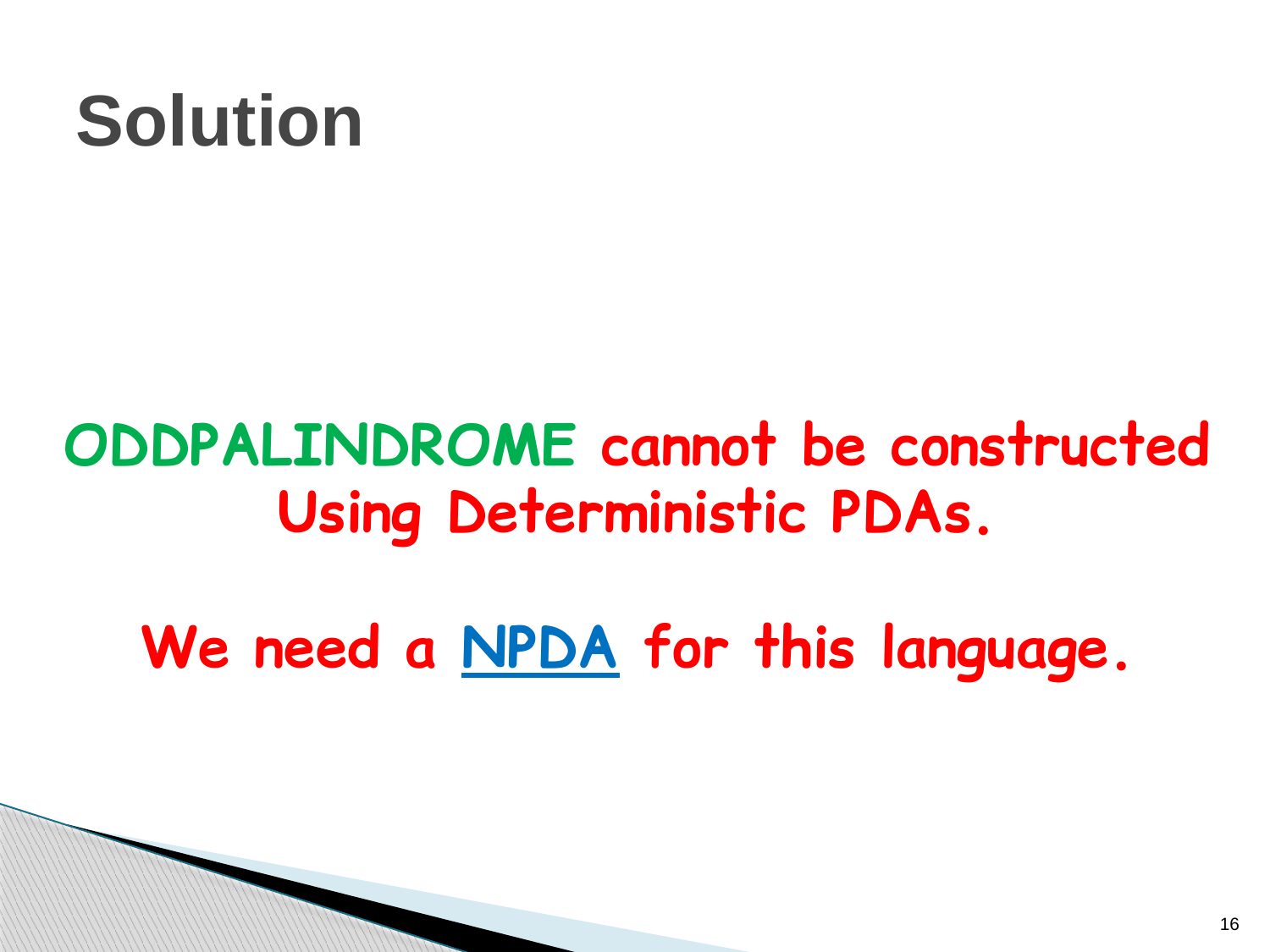

# Solution
ODDPALINDROME cannot be constructed
Using Deterministic PDAs.

We need a NPDA for this language.
16